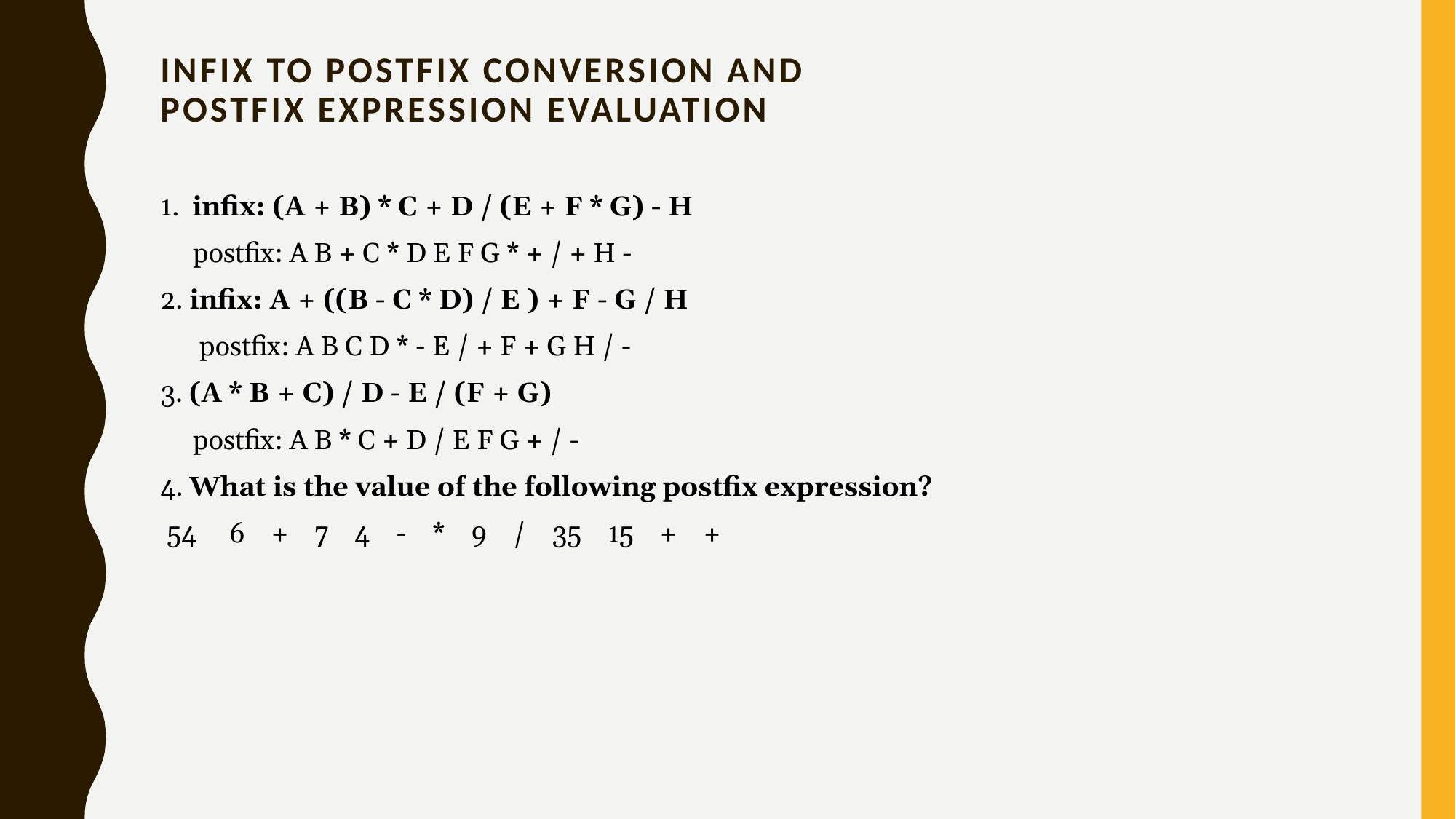

# Infix to Postfix conversion and Postfix expression evaluation
1.  infix: (A + B) * C + D / (E + F * G) - H
     postfix: A B + C * D E F G * + / + H -
2. infix: A + ((B - C * D) / E ) + F - G / H
      postfix: A B C D * - E / + F + G H / -
3. (A * B + C) / D - E / (F + G)
     postfix: A B * C + D / E F G + / -
4. What is the value of the following postfix expression?
 54     6    +    7    4    -    *    9    /    35    15    +    +